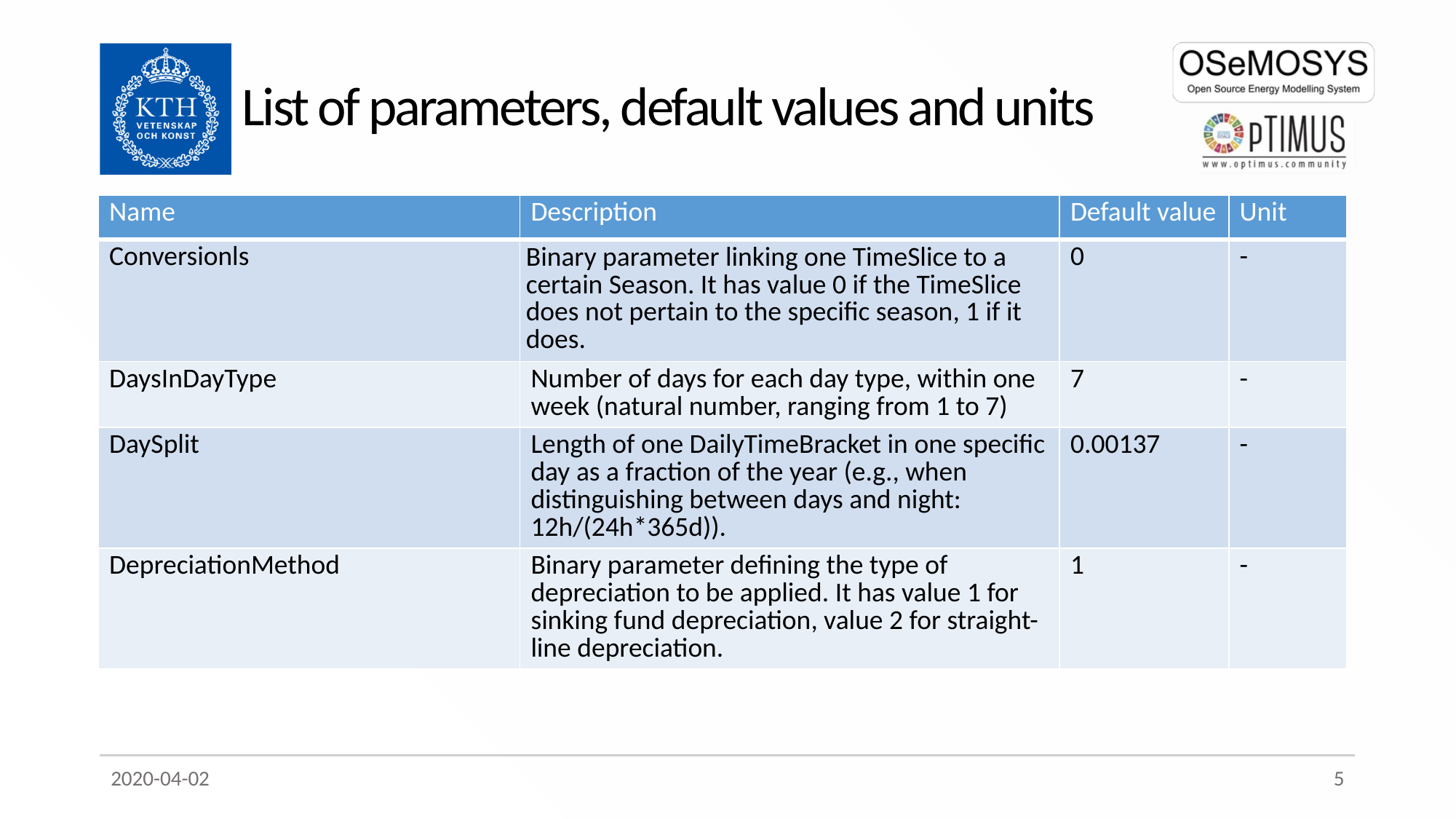

# List of parameters, default values and units
| Name | Description | Default value | Unit |
| --- | --- | --- | --- |
| Conversionls | Binary parameter linking one TimeSlice to a certain Season. It has value 0 if the TimeSlice does not pertain to the specific season, 1 if it does. | 0 | - |
| DaysInDayType | Number of days for each day type, within one week (natural number, ranging from 1 to 7) | 7 | - |
| DaySplit | Length of one DailyTimeBracket in one specific day as a fraction of the year (e.g., when distinguishing between days and night: 12h/(24h\*365d)). | 0.00137 | - |
| DepreciationMethod | Binary parameter defining the type of depreciation to be applied. It has value 1 for sinking fund depreciation, value 2 for straight-line depreciation. | 1 | - |
2020-04-02

5